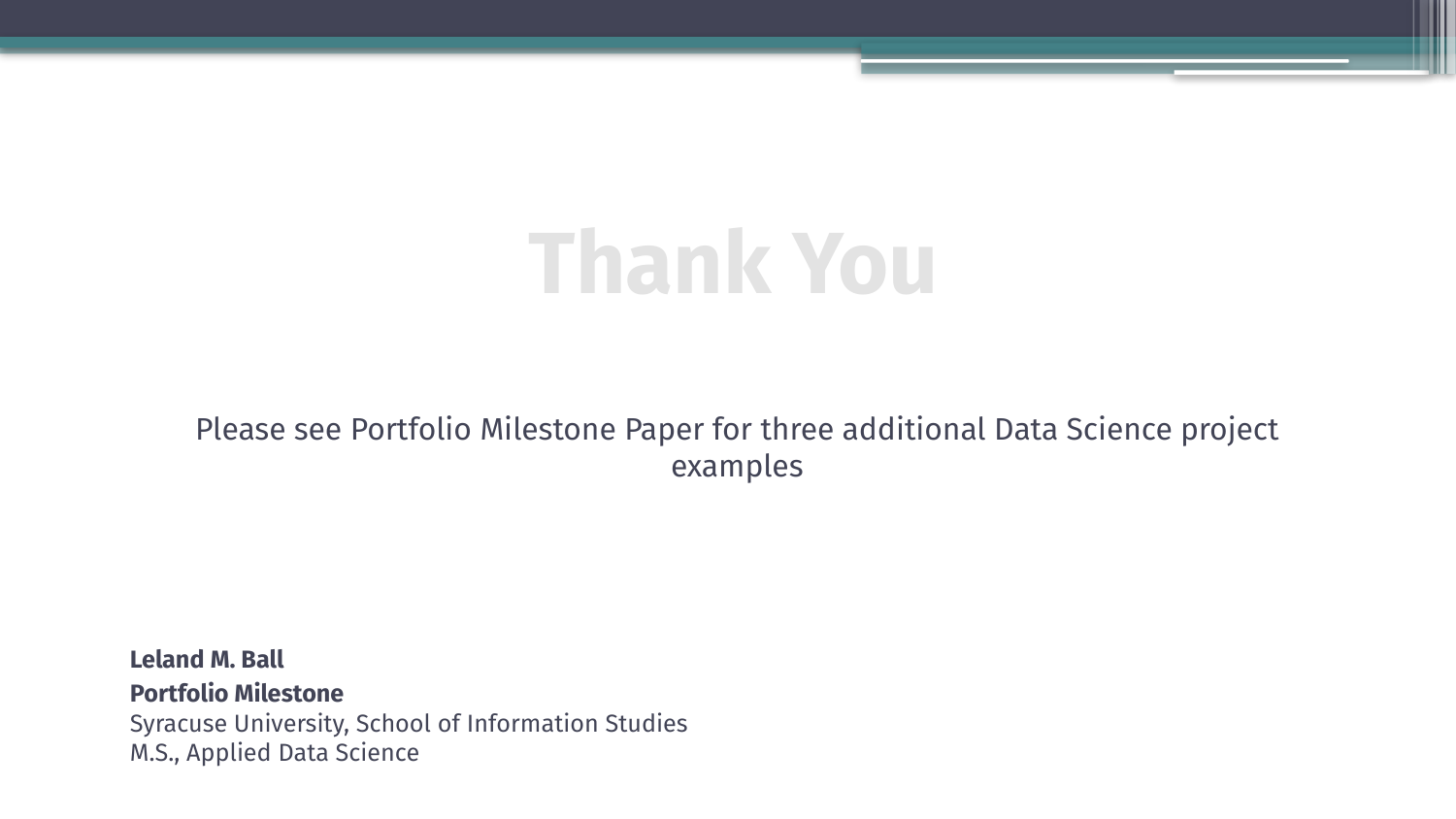

# Thank You
Please see Portfolio Milestone Paper for three additional Data Science project examples
Leland M. Ball
Portfolio Milestone
Syracuse University, School of Information Studies
M.S., Applied Data Science